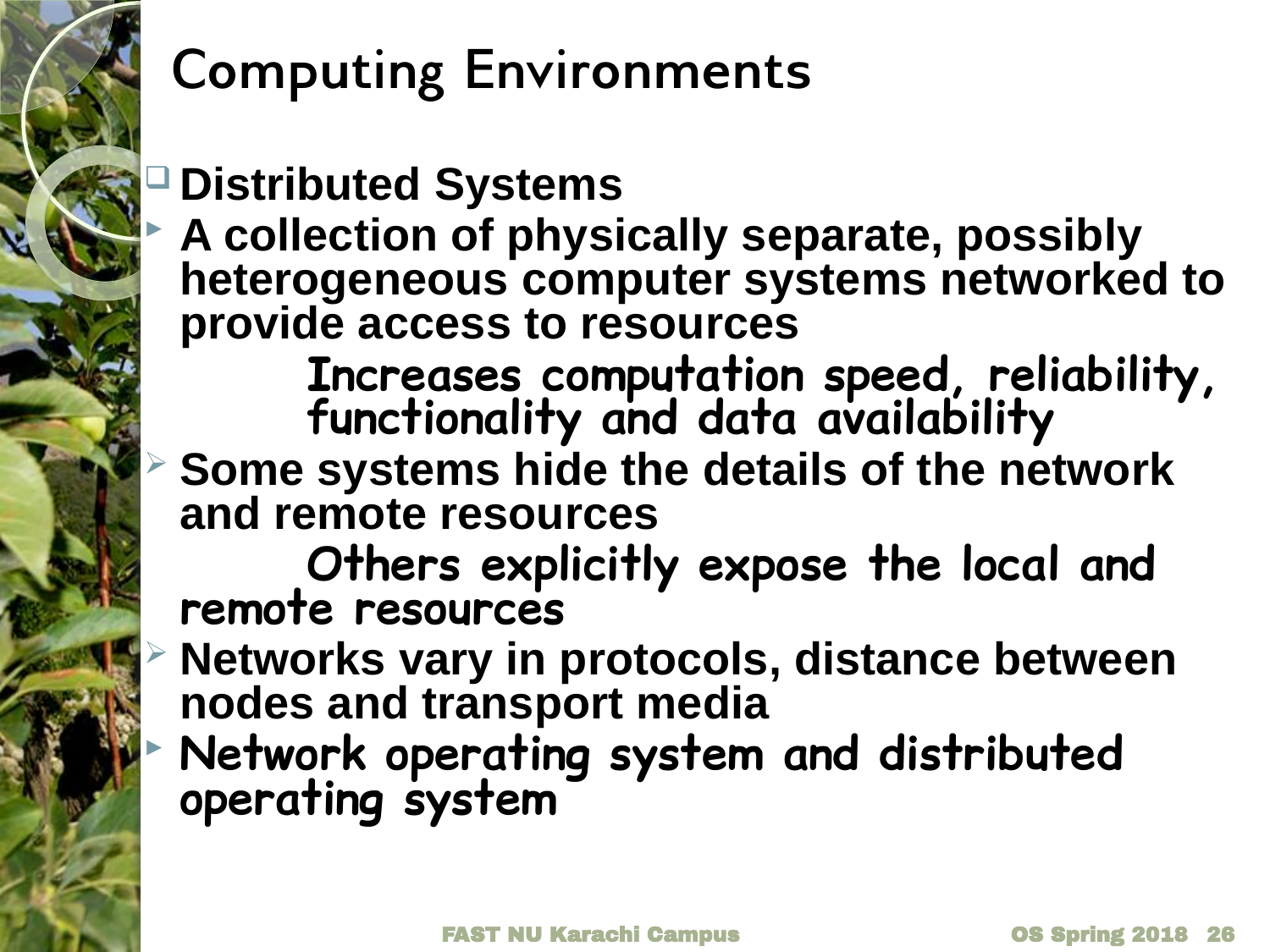

# Computing Environments
Distributed Systems
A collection of physically separate, possibly heterogeneous computer systems networked to provide access to resources
		Increases computation speed, reliability, 	functionality and data availability
Some systems hide the details of the network and remote resources
		Others explicitly expose the local and 	remote resources
Networks vary in protocols, distance between nodes and transport media
Network operating system and distributed operating system
FAST NU Karachi Campus
OS Spring 2018
26